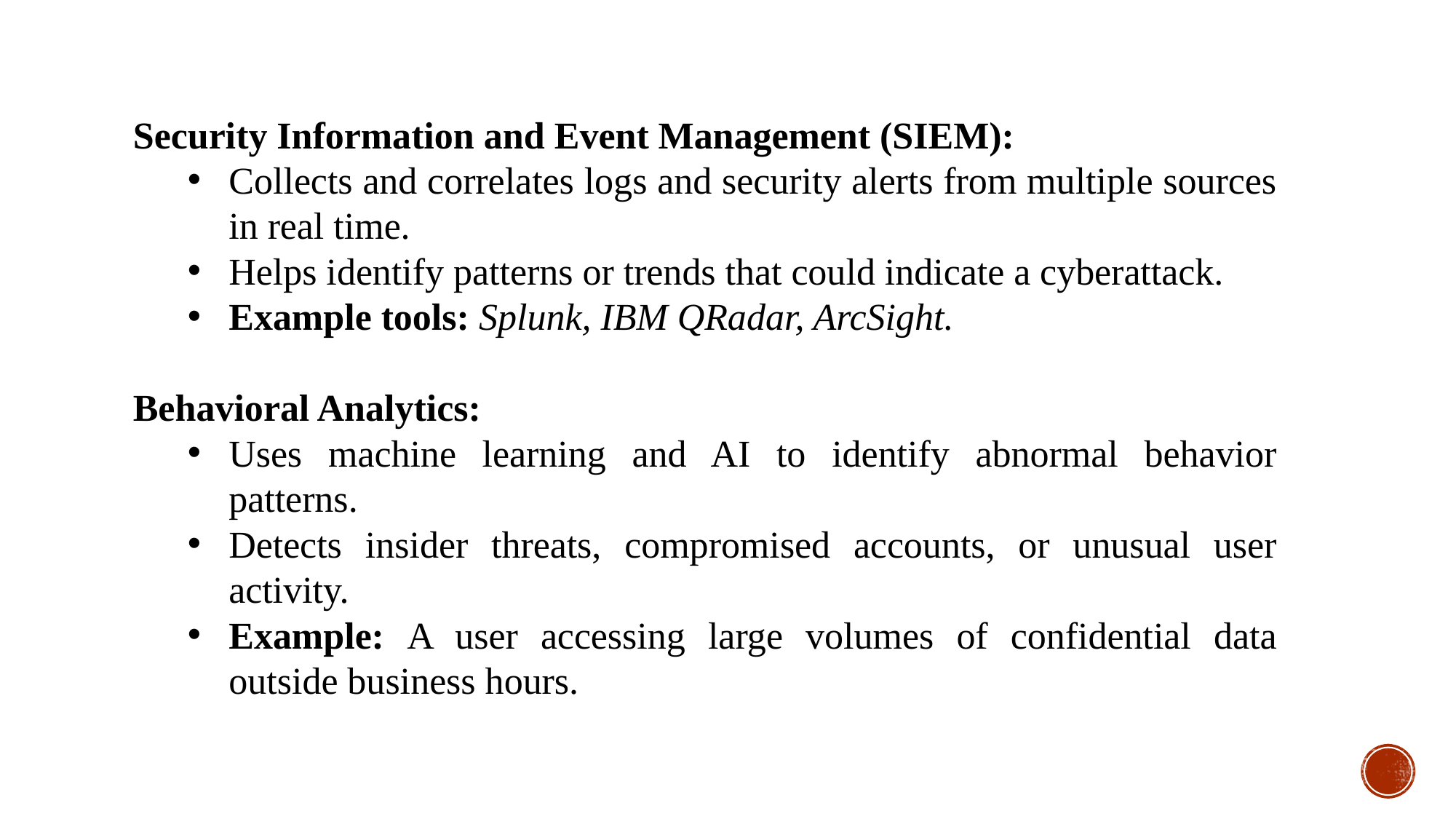

Security Information and Event Management (SIEM):
Collects and correlates logs and security alerts from multiple sources in real time.
Helps identify patterns or trends that could indicate a cyberattack.
Example tools: Splunk, IBM QRadar, ArcSight.

Behavioral Analytics:
Uses machine learning and AI to identify abnormal behavior patterns.
Detects insider threats, compromised accounts, or unusual user activity.
Example: A user accessing large volumes of confidential data outside business hours.